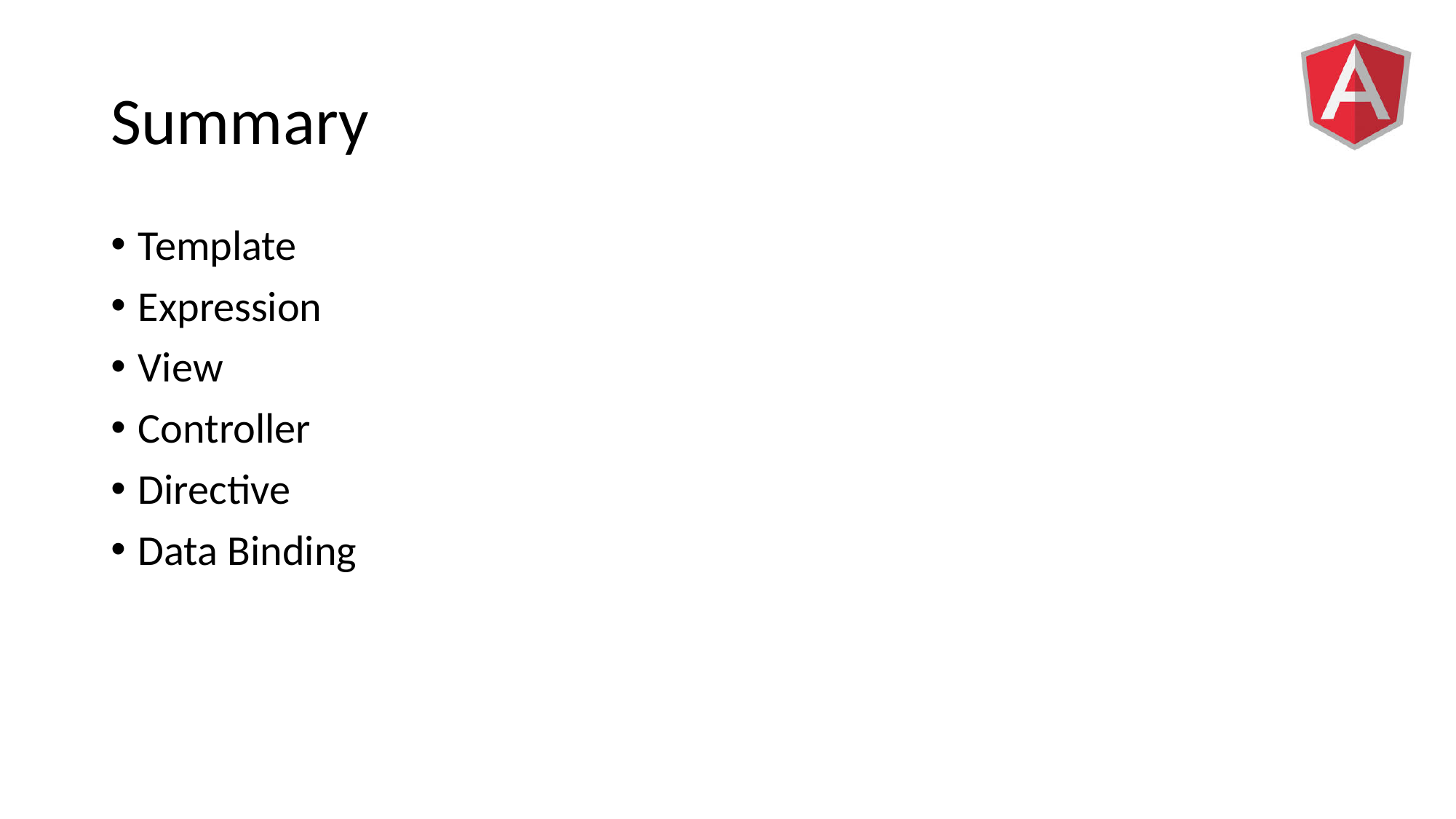

# Summary
Template
Expression
View
Controller
Directive
Data Binding